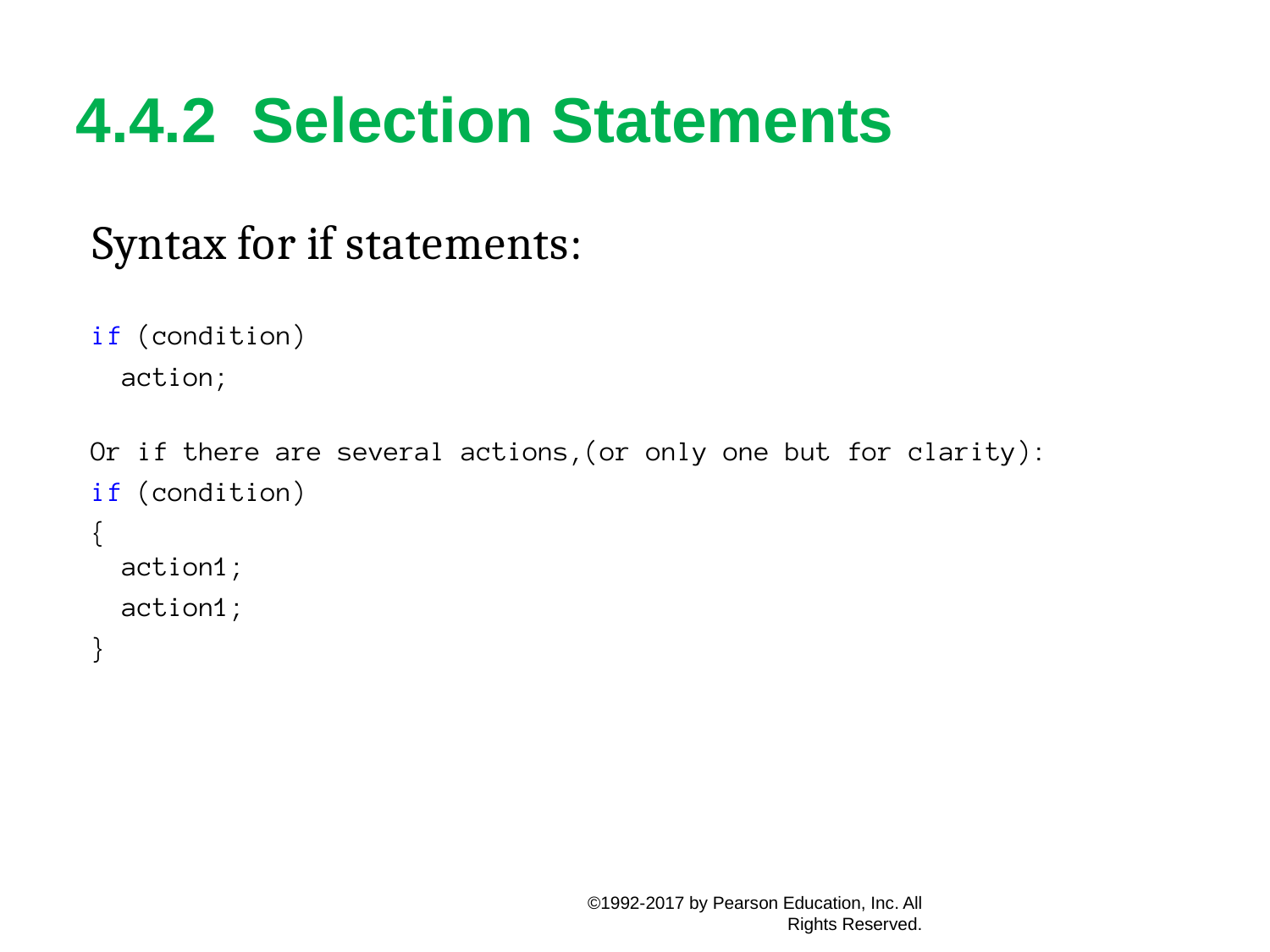

# 4.4.2  Selection Statements
Syntax for if statements:

if (condition)
  action;
Or if there are several actions,(or only one but for clarity):
if (condition)
{
  action1;
  action1;
}

©1992-2017 by Pearson Education, Inc. All Rights Reserved.